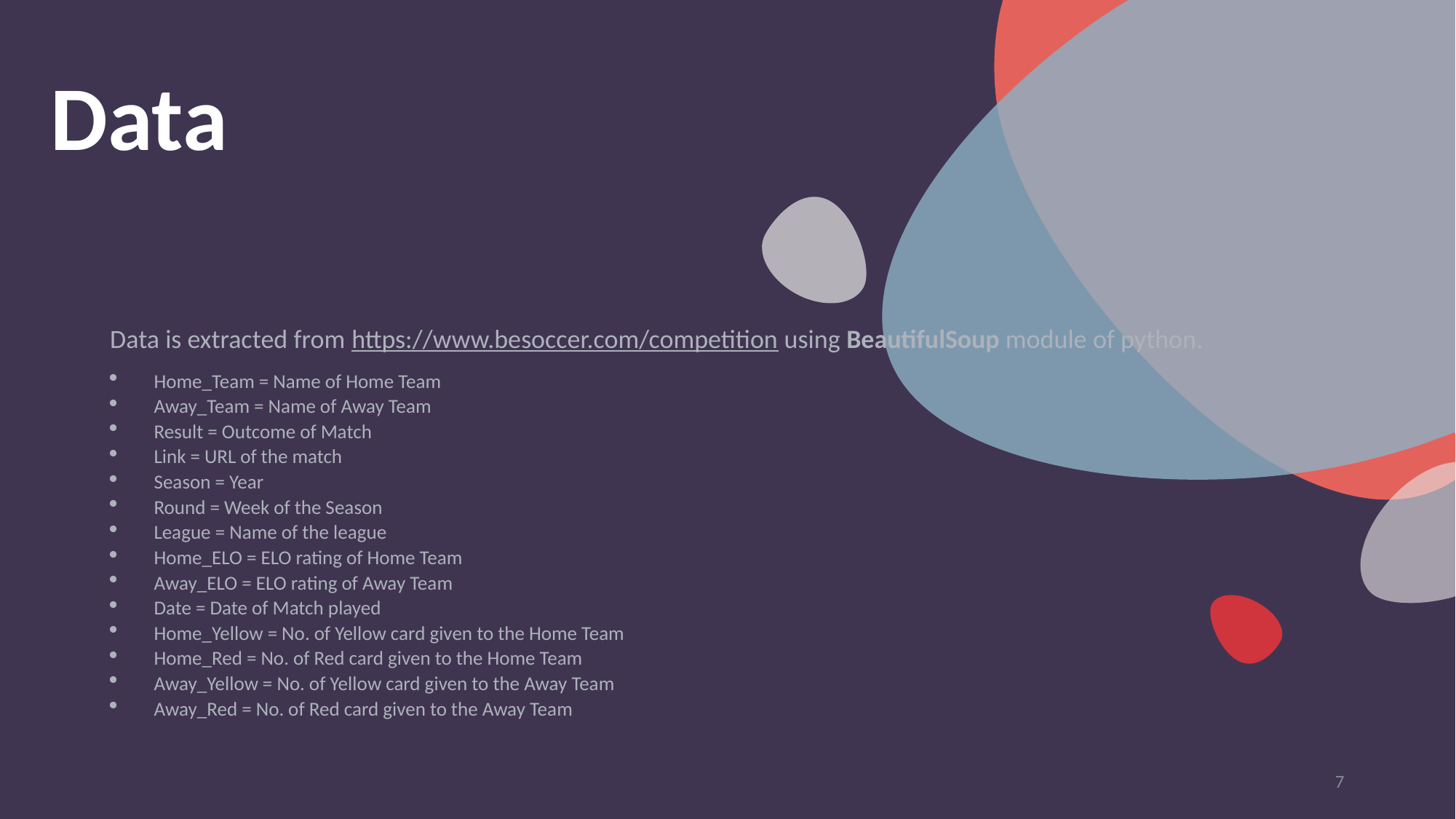

# Data
Data is extracted from https://www.besoccer.com/competition using BeautifulSoup module of python.
Home_Team = Name of Home Team
Away_Team = Name of Away Team
Result = Outcome of Match
Link = URL of the match
Season = Year
Round = Week of the Season
League = Name of the league
Home_ELO = ELO rating of Home Team
Away_ELO = ELO rating of Away Team
Date = Date of Match played
Home_Yellow = No. of Yellow card given to the Home Team
Home_Red = No. of Red card given to the Home Team
Away_Yellow = No. of Yellow card given to the Away Team
Away_Red = No. of Red card given to the Away Team

7